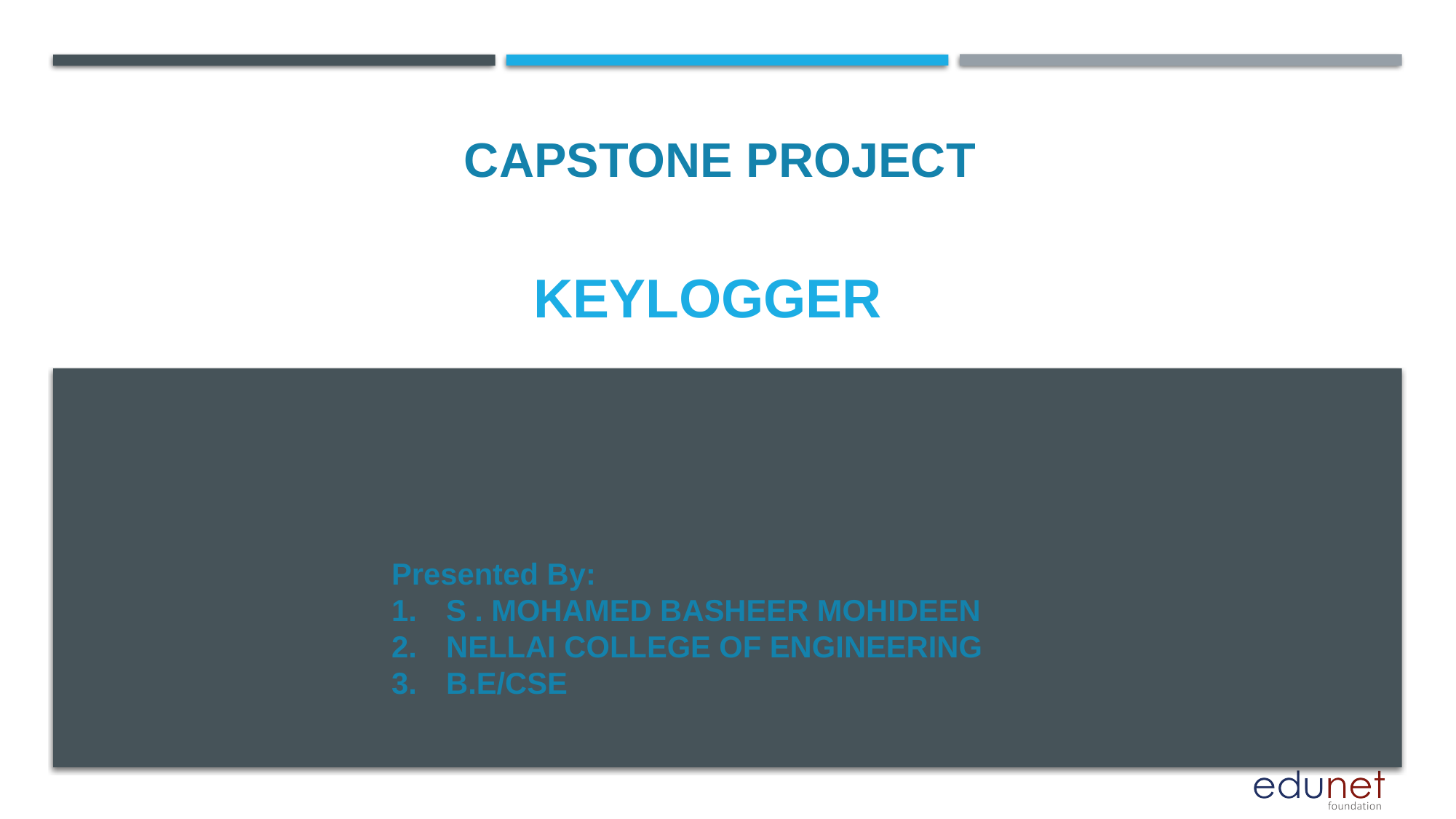

CAPSTONE PROJECT
# KEYLOGGER
Presented By:
S . MOHAMED BASHEER MOHIDEEN
NELLAI COLLEGE OF ENGINEERING
B.E/CSE